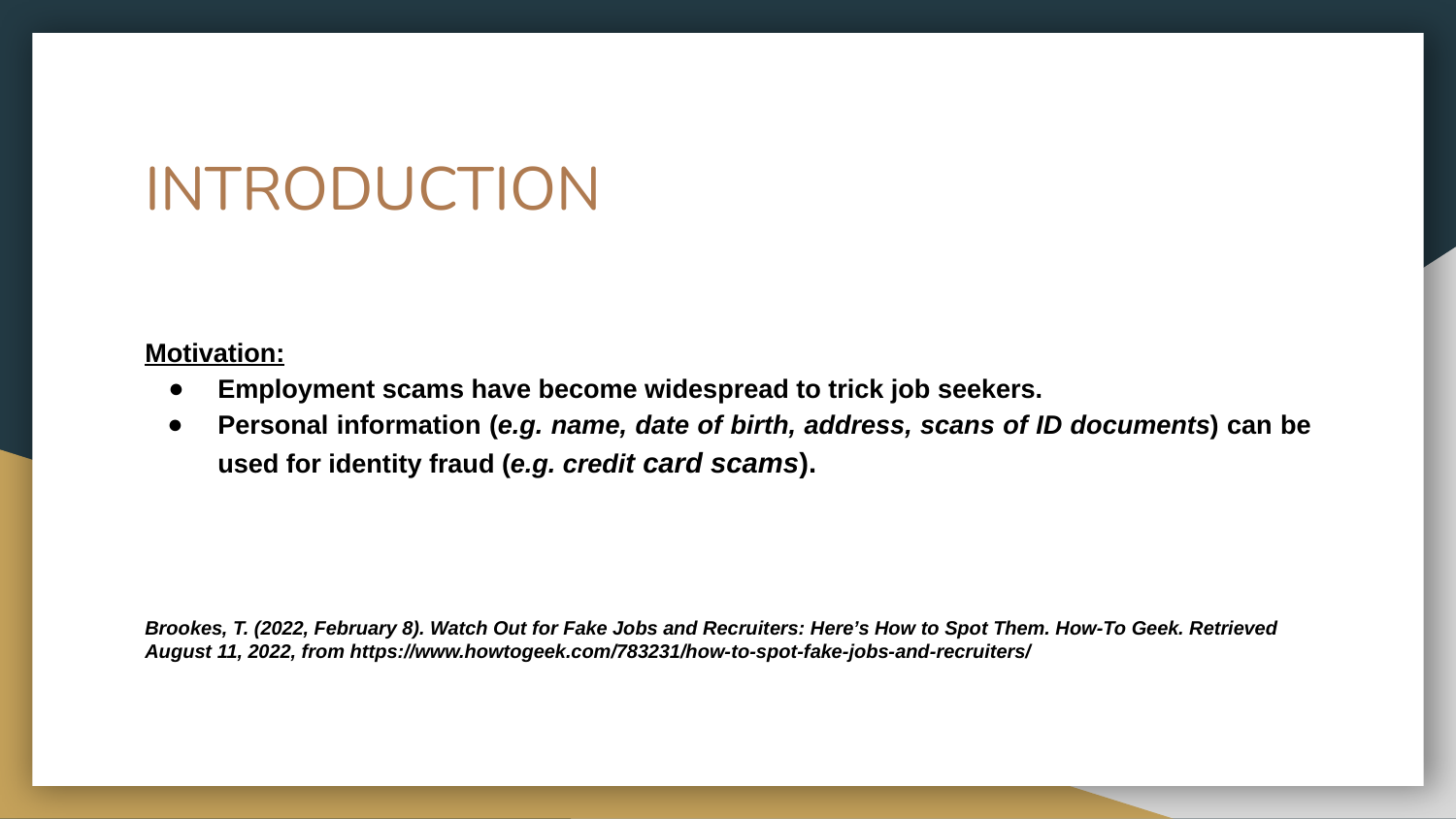

# INTRODUCTION
Motivation:
Employment scams have become widespread to trick job seekers.
Personal information (e.g. name, date of birth, address, scans of ID documents) can be used for identity fraud (e.g. credit card scams).

Brookes, T. (2022, February 8). Watch Out for Fake Jobs and Recruiters: Here’s How to Spot Them. How-To Geek. Retrieved August 11, 2022, from https://www.howtogeek.com/783231/how-to-spot-fake-jobs-and-recruiters/